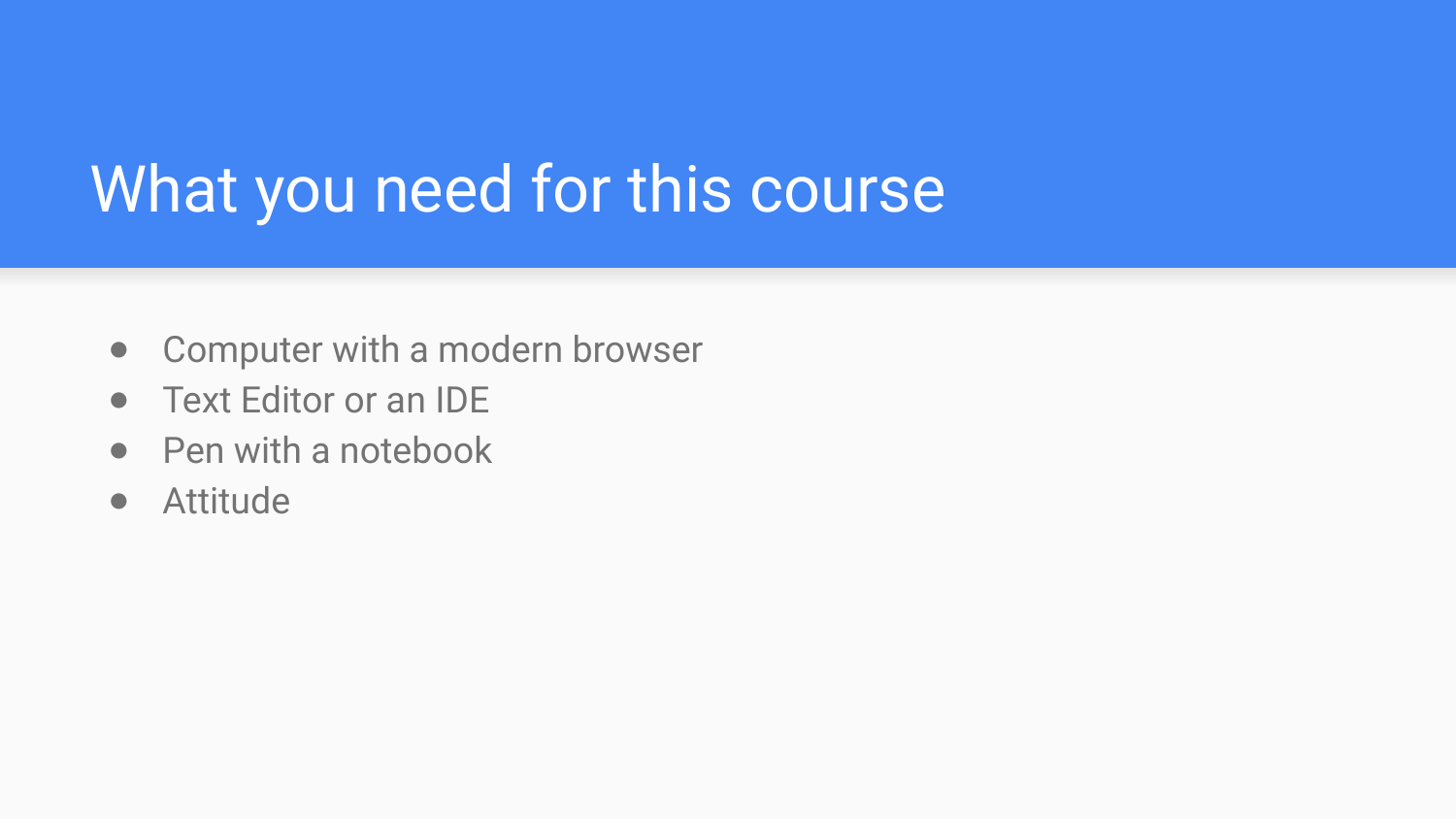

# What you need for this course
Computer with a modern browser
Text Editor or an IDE
Pen with a notebook
Attitude